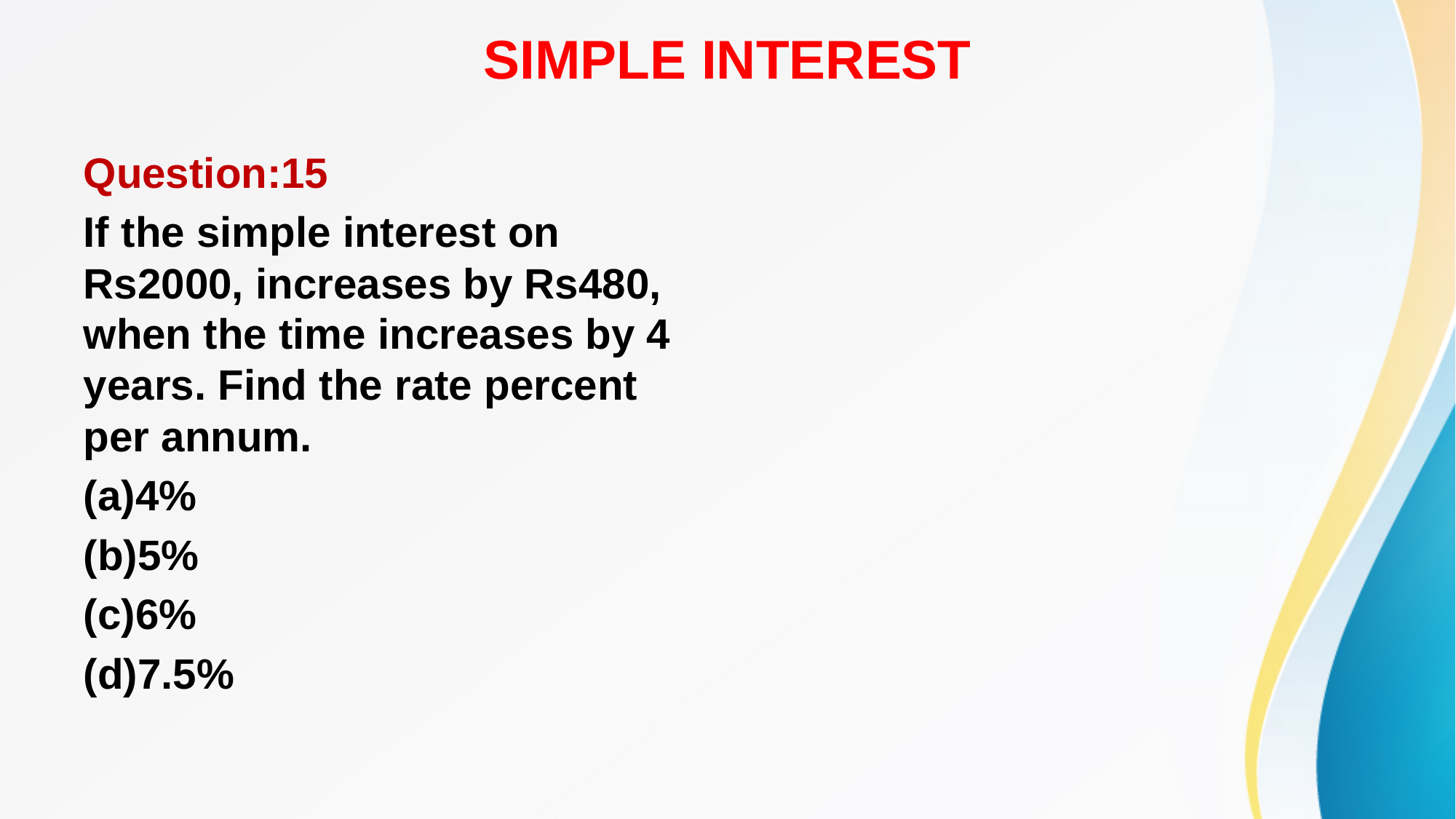

# SIMPLE INTEREST
Question:15
If the simple interest on Rs2000, increases by Rs480, when the time increases by 4 years. Find the rate percent per annum.
(a)4%
(b)5%
(c)6%
(d)7.5%